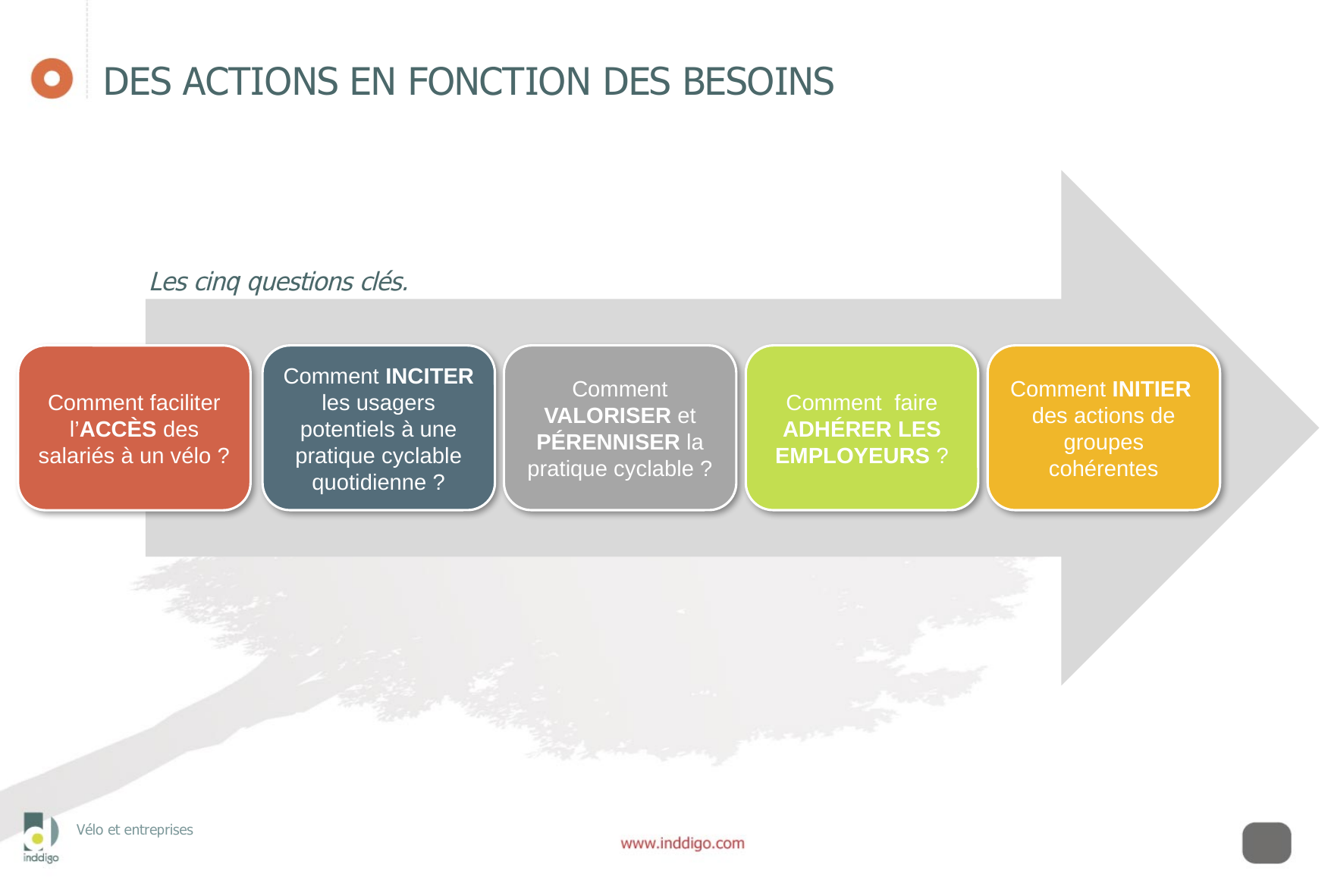

# DES ACTIONS EN FONCTION DES BESOINS

 Les cinq questions clés.
Comment faciliter l’ACCÈS des salariés à un vélo ?
Comment INCITER les usagers potentiels à une pratique cyclable quotidienne ?
Comment VALORISER et PÉRENNISER la pratique cyclable ?
Comment  faire ADHÉRER LES EMPLOYEURS ?
Comment INITIER  des actions de groupes cohérentes